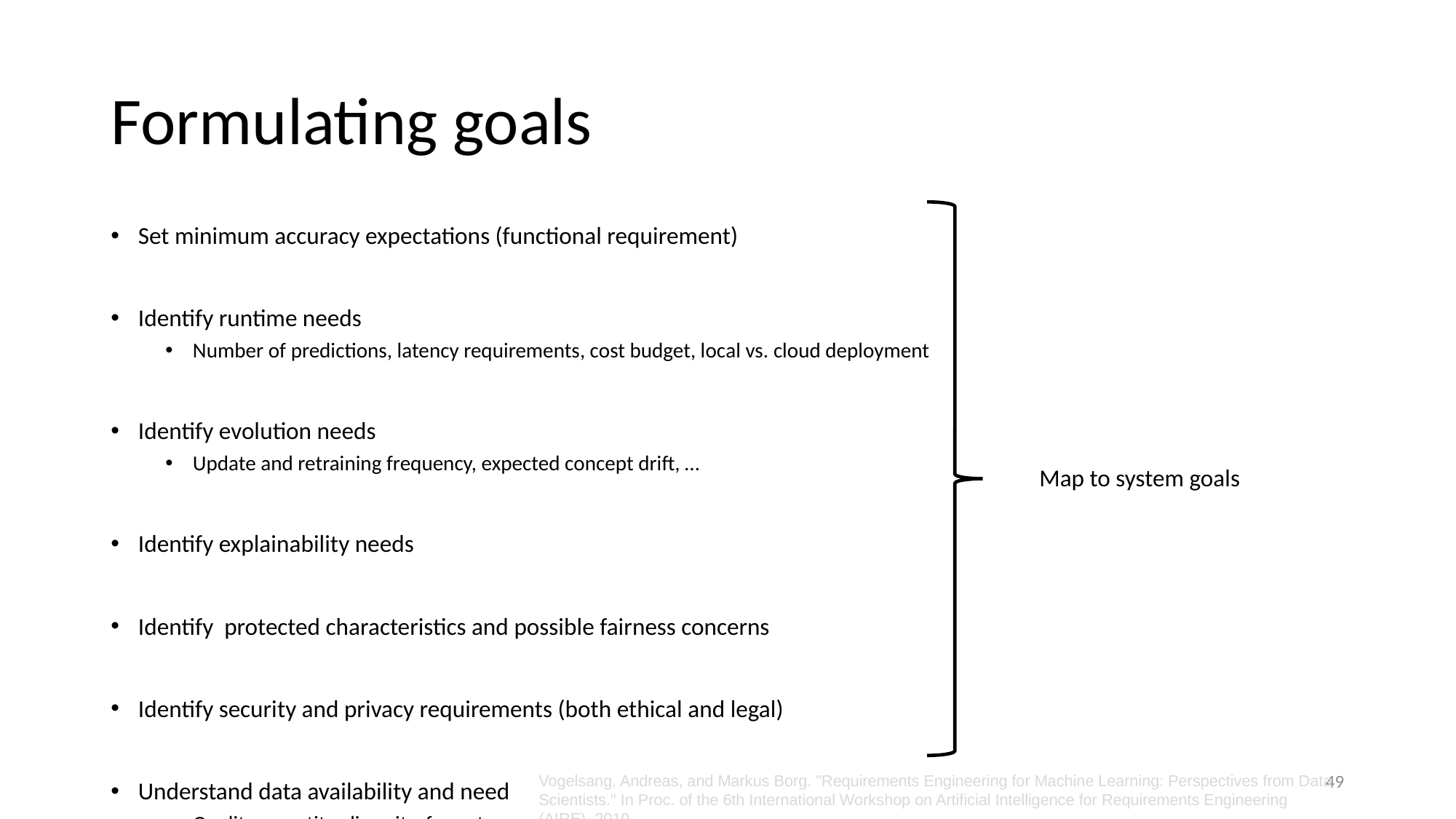

# Formulating goals

Set minimum accuracy expectations (functional requirement)

Identify runtime needs
Number of predictions, latency requirements, cost budget, local vs. cloud deployment

Identify evolution needs
Update and retraining frequency, expected concept drift, …

Identify explainability needs

Identify  protected characteristics and possible fairness concerns

Identify security and privacy requirements (both ethical and legal)

Understand data availability and need
Quality, quantity, diversity, formats, provenance

Map to system goals
49
Vogelsang, Andreas, and Markus Borg. "Requirements Engineering for Machine Learning: Perspectives from Data Scientists." In Proc. of the 6th International Workshop on Artificial Intelligence for Requirements Engineering (AIRE), 2019.